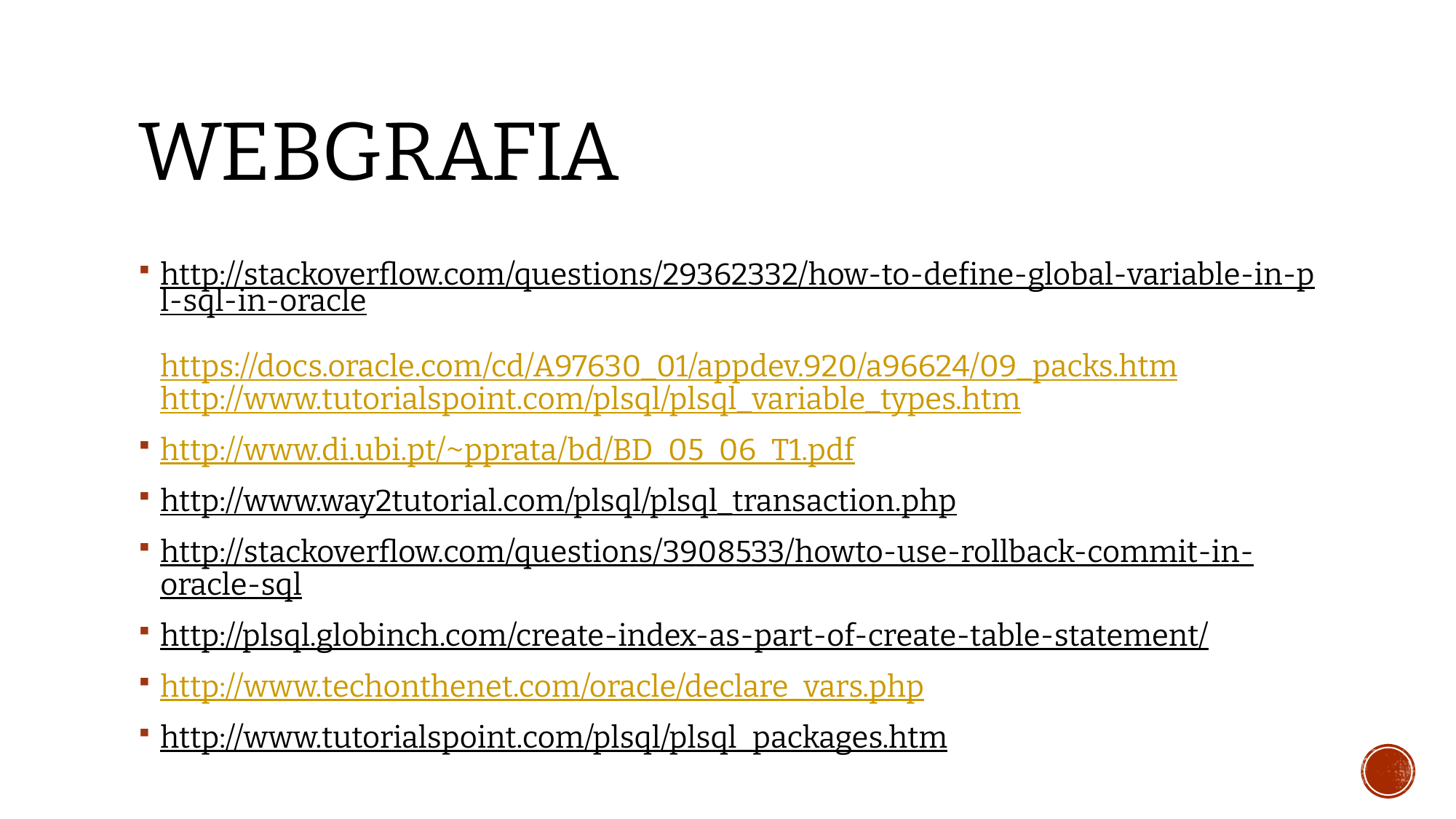

# WEBGRAFIA
http://stackoverflow.com/questions/29362332/how-to-define-global-variable-in-pl-sql-in-oracle
https://docs.oracle.com/cd/A97630_01/appdev.920/a96624/09_packs.htm
http://www.tutorialspoint.com/plsql/plsql_variable_types.htm
http://www.di.ubi.pt/~pprata/bd/BD_05_06_T1.pdf
http://www.way2tutorial.com/plsql/plsql_transaction.php
http://stackoverflow.com/questions/3908533/howto-use-rollback-commit-in-oracle-sql
http://plsql.globinch.com/create-index-as-part-of-create-table-statement/
http://www.techonthenet.com/oracle/declare_vars.php
http://www.tutorialspoint.com/plsql/plsql_packages.htm